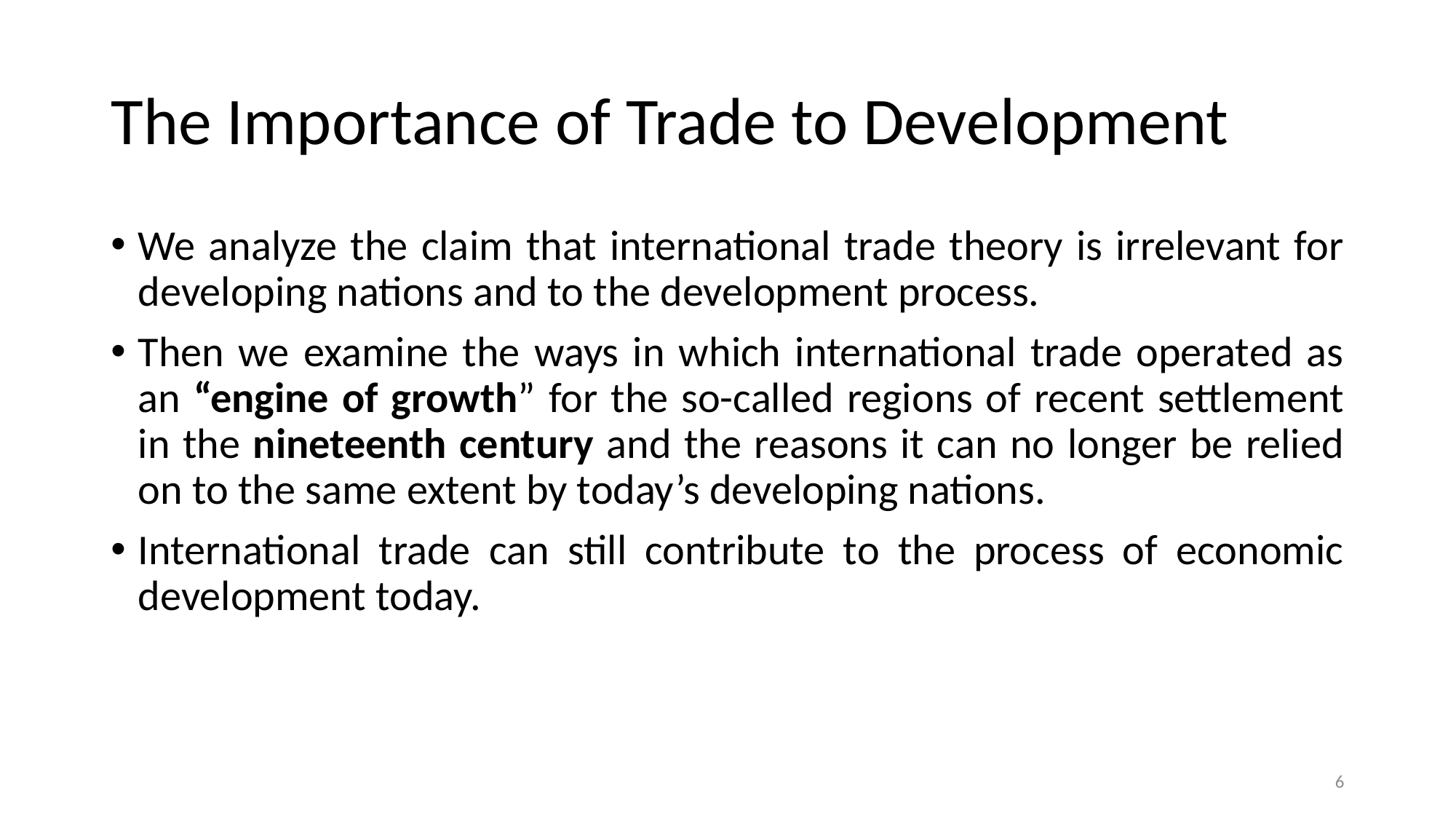

# The Importance of Trade to Development
We analyze the claim that international trade theory is irrelevant for developing nations and to the development process.
Then we examine the ways in which international trade operated as an “engine of growth” for the so-called regions of recent settlement in the nineteenth century and the reasons it can no longer be relied on to the same extent by today’s developing nations.
International trade can still contribute to the process of economic development today.

6